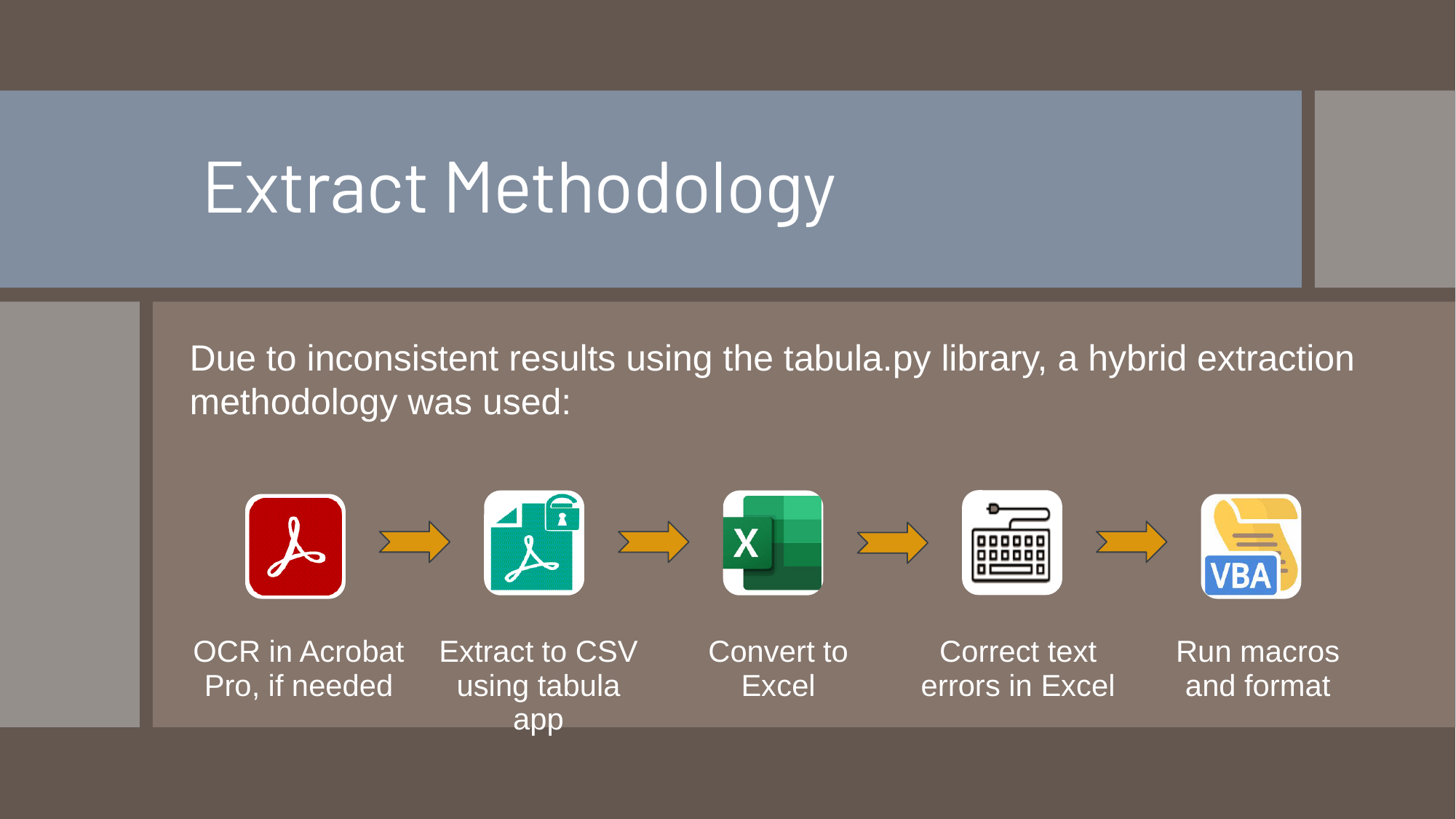

# Extract Methodology

Due to inconsistent results using the tabula.py library, a hybrid extraction methodology was used:
|  |  |  |  |  |
| --- | --- | --- | --- | --- |
| OCR in Acrobat Pro, if needed | Extract to CSV using tabula app | Convert to Excel | Correct text errors in Excel | Run macros and format |